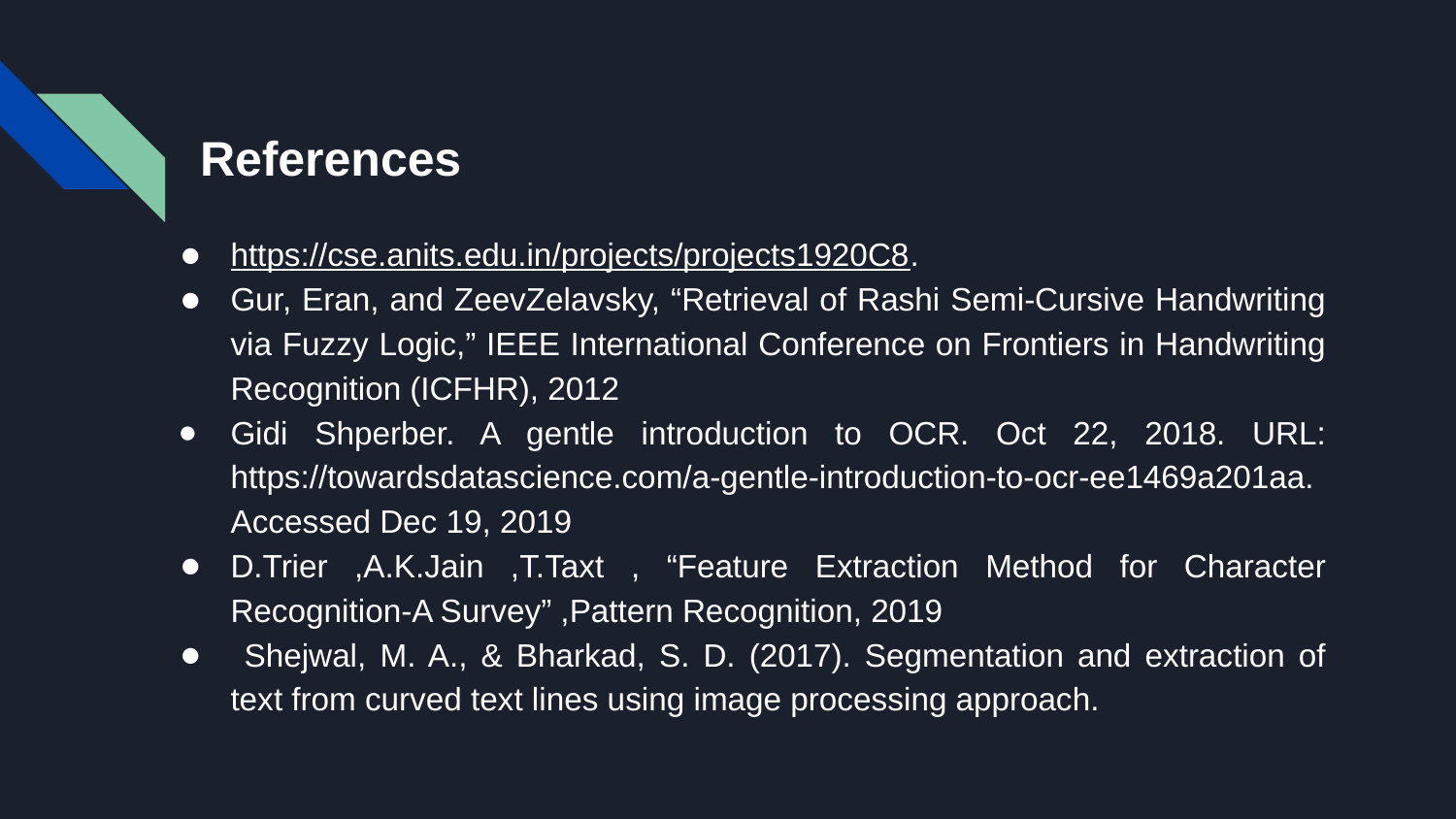

# References
https://cse.anits.edu.in/projects/projects1920C8.
Gur, Eran, and ZeevZelavsky, “Retrieval of Rashi Semi-Cursive Handwriting via Fuzzy Logic,” IEEE International Conference on Frontiers in Handwriting Recognition (ICFHR), 2012
Gidi Shperber. A gentle introduction to OCR. Oct 22, 2018. URL: https://towardsdatascience.com/a-gentle-introduction-to-ocr-ee1469a201aa. Accessed Dec 19, 2019
D.Trier ,A.K.Jain ,T.Taxt , “Feature Extraction Method for Character Recognition-A Survey” ,Pattern Recognition, 2019
 Shejwal, M. A., & Bharkad, S. D. (2017). Segmentation and extraction of text from curved text lines using image processing approach.